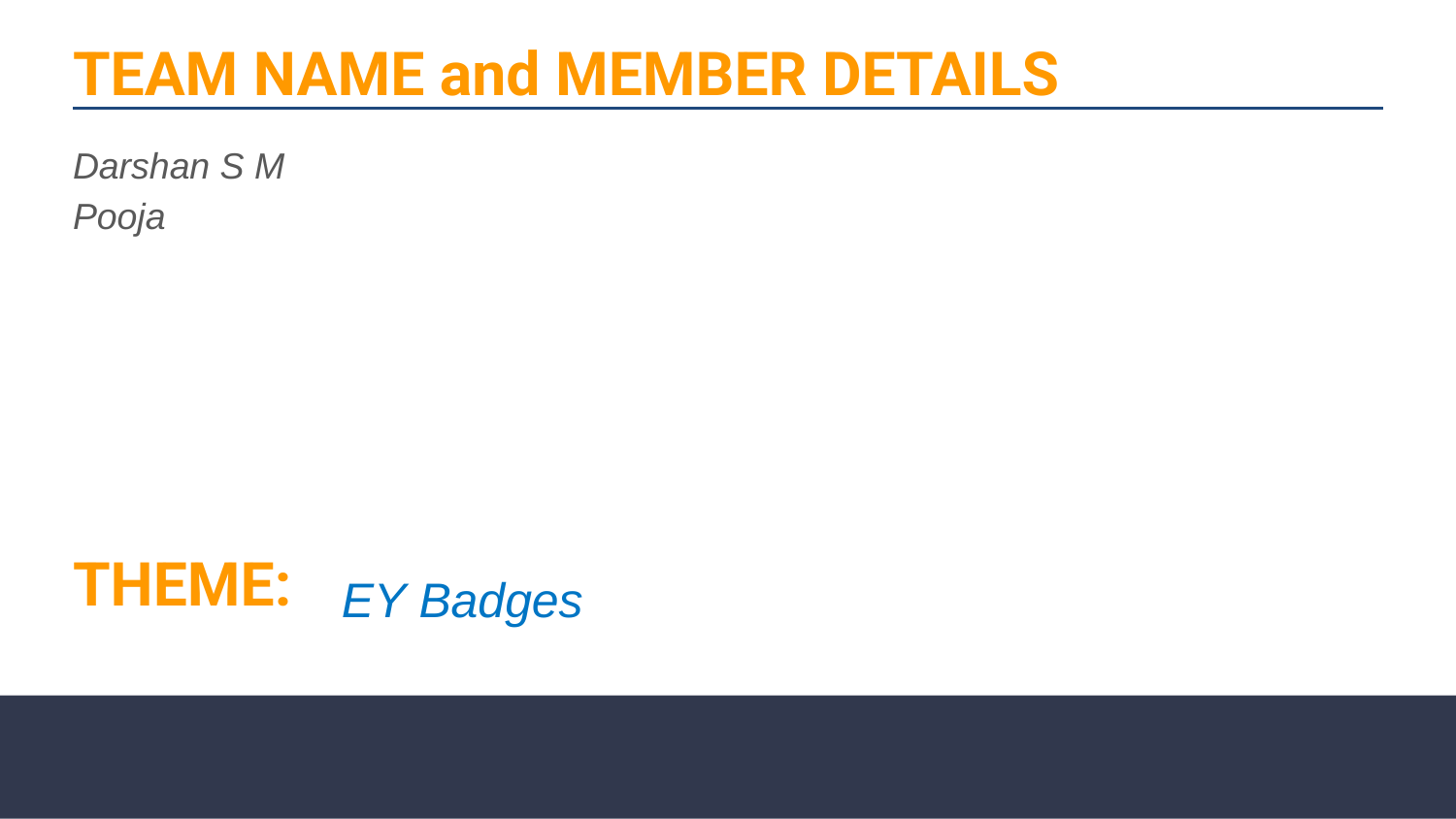

# TEAM NAME and MEMBER DETAILS

Darshan S M
Pooja
THEME:

 EY Badges